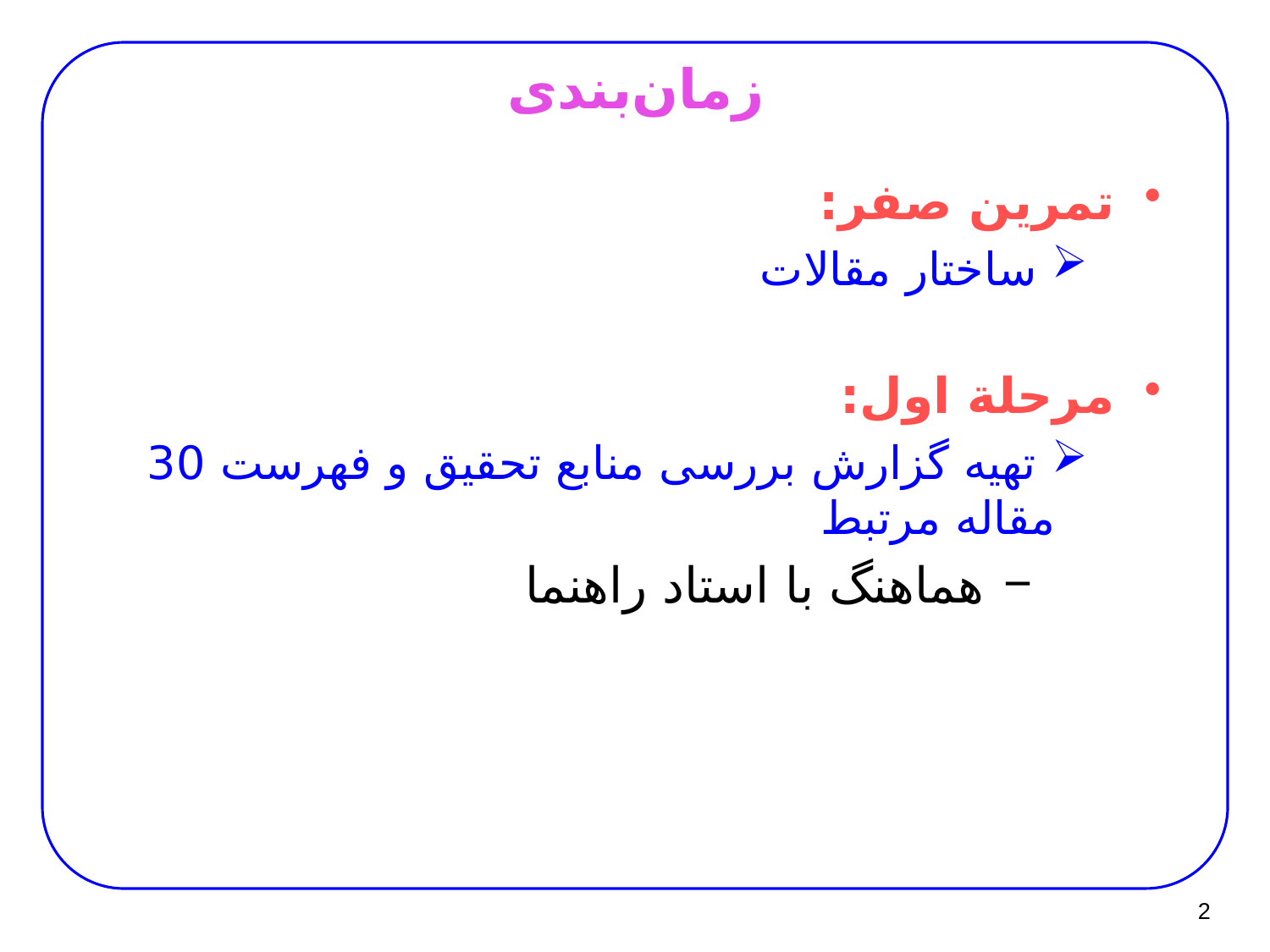

تمرین صفر:
 ساختار مقالات

مرحلة اول:
 تهیه گزارش بررسی منابع تحقیق و فهرست 30 مقاله مرتبط
 هماهنگ با استاد راهنما
زمان‌بندی
2